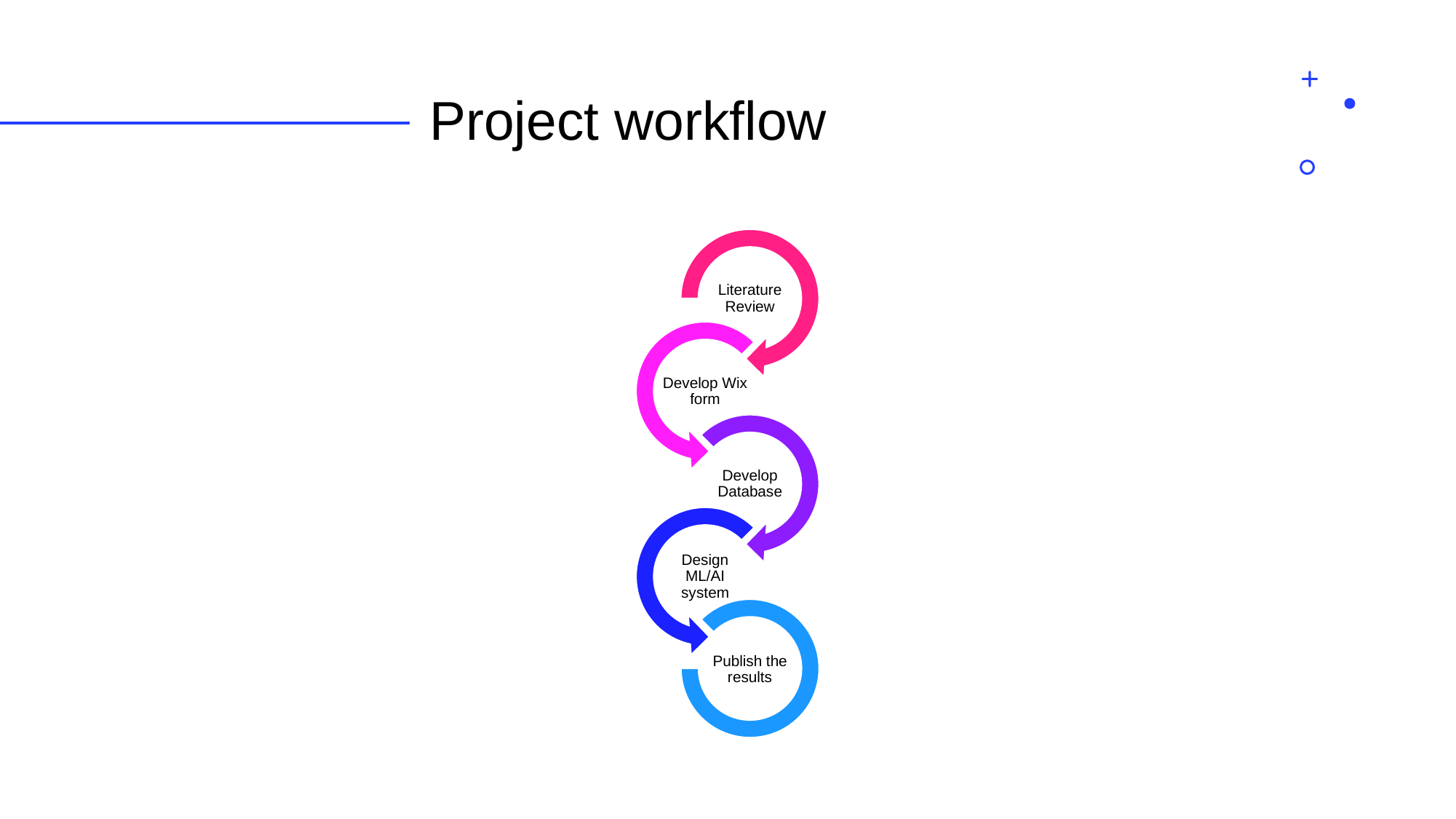

# Project workflow

Literature Review
Develop Wix form
Develop Database
Design ML/AI system
Publish the results